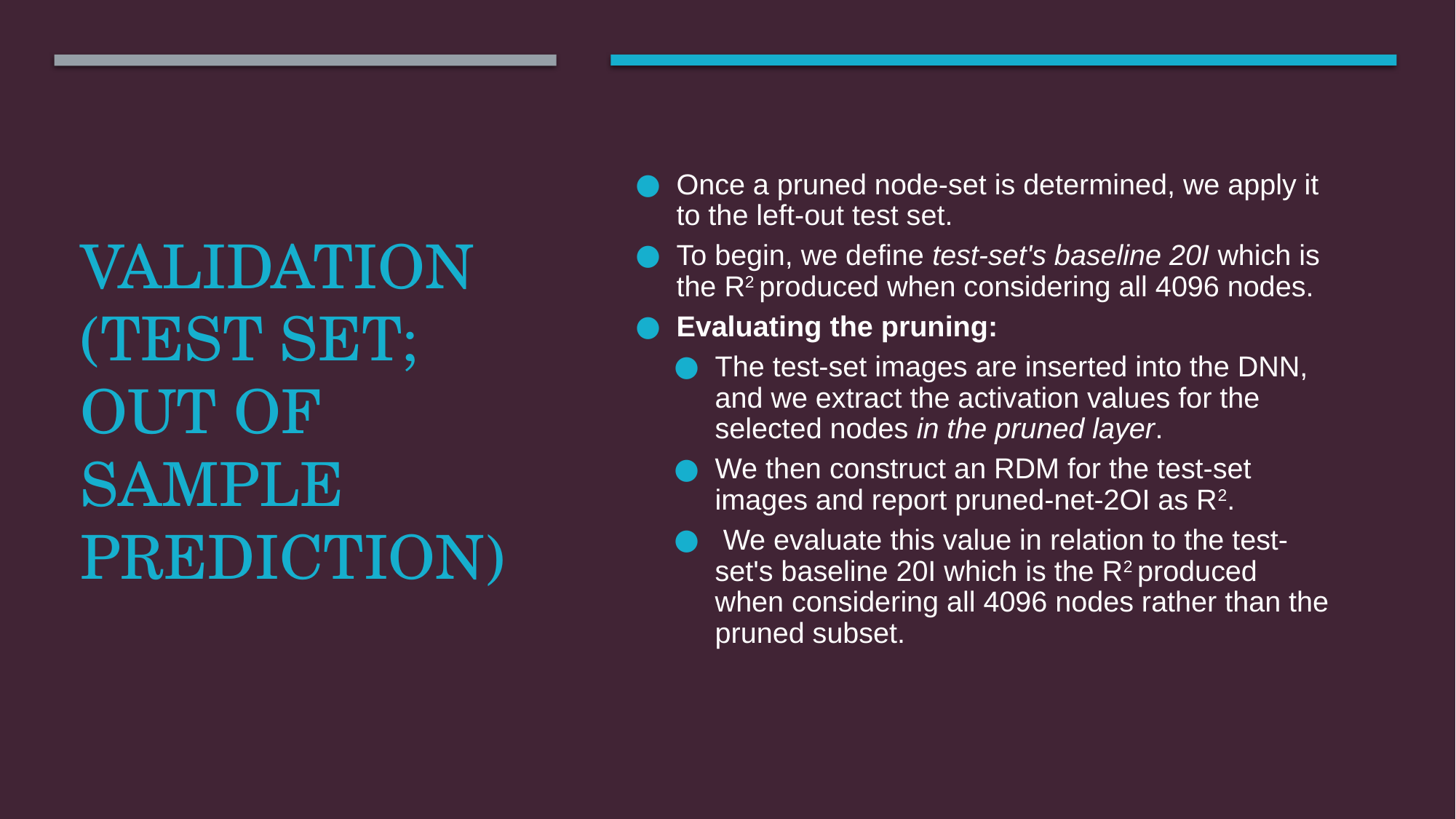

Once a pruned node-set is determined, we apply it to the left-out test set.
To begin, we define test-set's baseline 20I which is the R2 produced when considering all 4096 nodes.
Evaluating the pruning:
The test-set images are inserted into the DNN, and we extract the activation values for the selected nodes in the pruned layer.
We then construct an RDM for the test-set images and report pruned-net-2OI as R2.
 We evaluate this value in relation to the test-set's baseline 20I which is the R2 produced when considering all 4096 nodes rather than the pruned subset.
# Validation (TEST set; out of sample prediction)